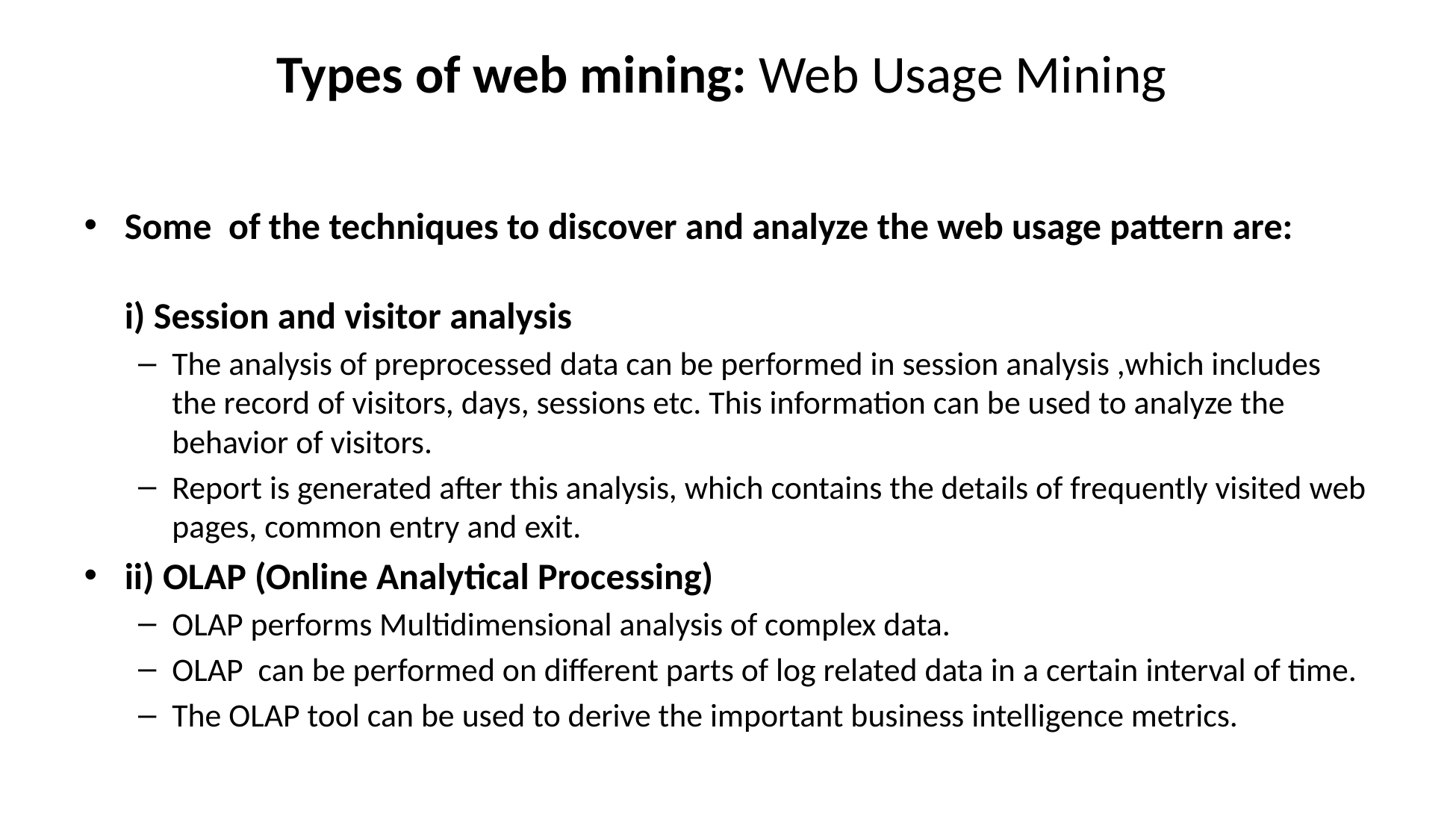

# Types of web mining: Web Usage Mining
Some  of the techniques to discover and analyze the web usage pattern are:
i) Session and visitor analysis
The analysis of preprocessed data can be performed in session analysis ,which includes the record of visitors, days, sessions etc. This information can be used to analyze the behavior of visitors.
Report is generated after this analysis, which contains the details of frequently visited web pages, common entry and exit.
ii) OLAP (Online Analytical Processing)
OLAP performs Multidimensional analysis of complex data.
OLAP  can be performed on different parts of log related data in a certain interval of time.
The OLAP tool can be used to derive the important business intelligence metrics.